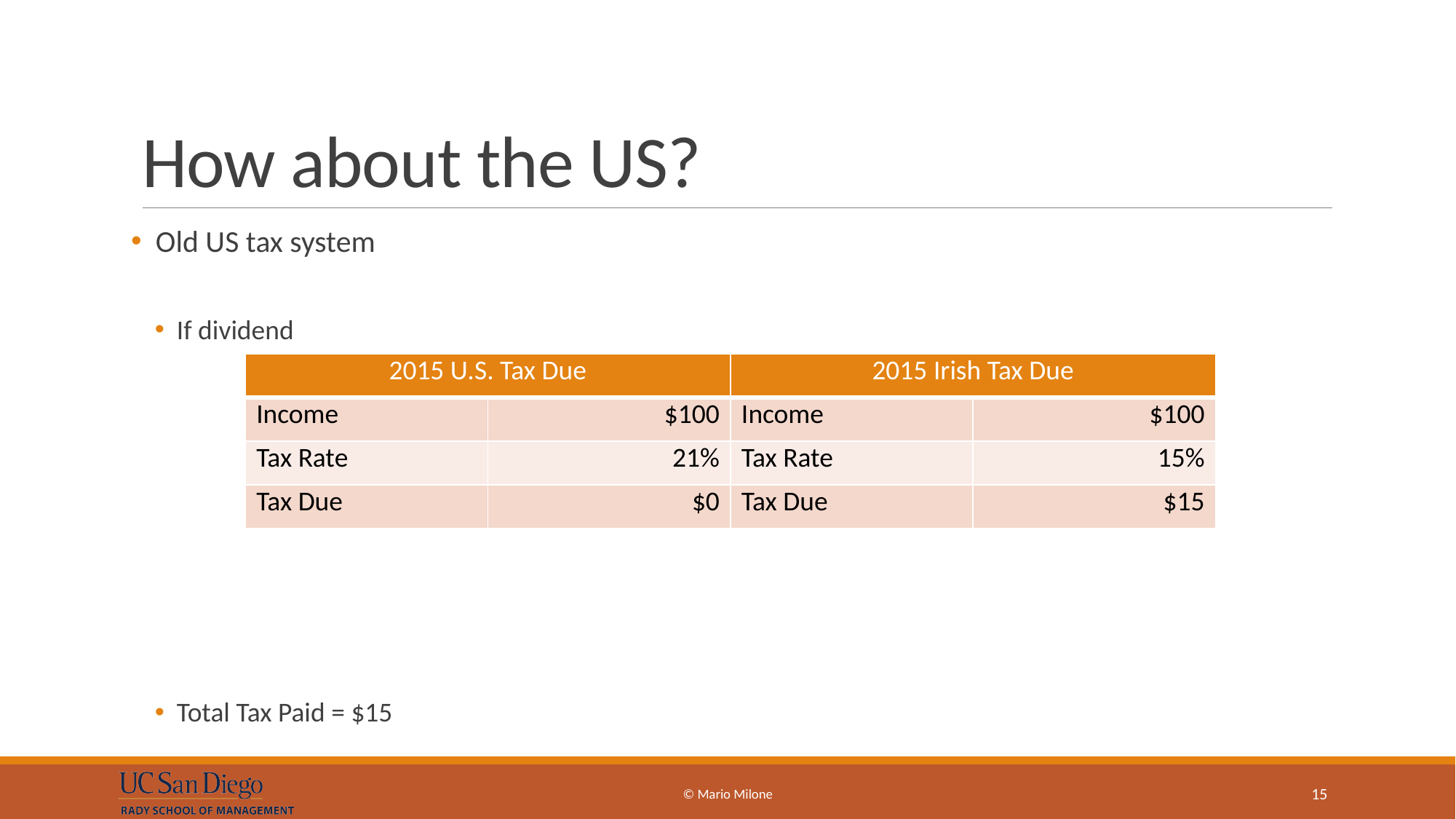

# How about the US?
  Old US tax system

If dividend

Total Tax Paid = $15
| 2015 U.S. Tax Due |  | 2015 Irish Tax Due |  |
| --- | --- | --- | --- |
| Income | $100 | Income | $100 |
| Tax Rate | 21% | Tax Rate | 15% |
| Tax Due | $0 | Tax Due | $15 |
© Mario Milone
15